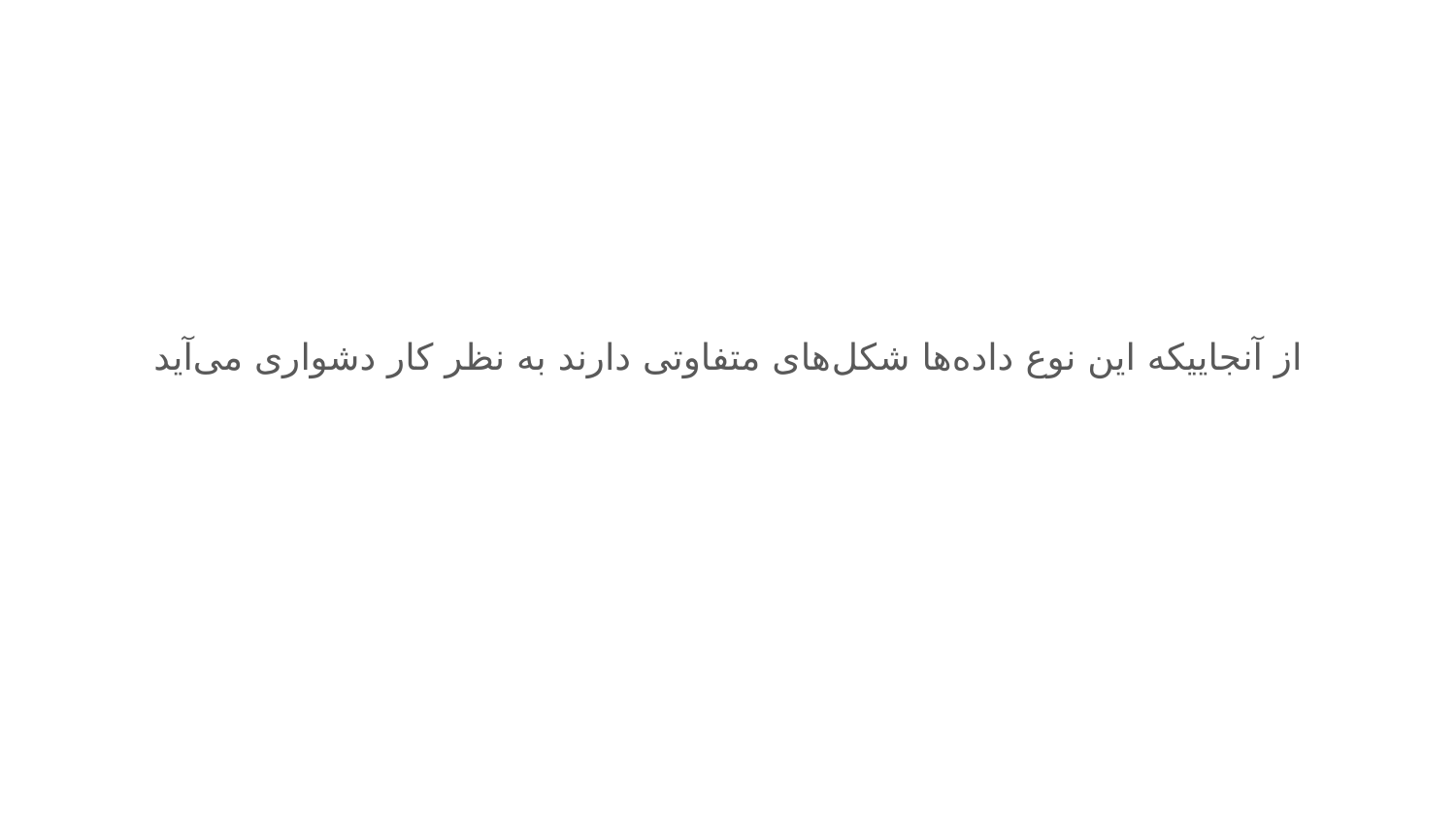

از آنجاییکه این نوع داده‌ها شکل‌های متفاوتی دارند به نظر کار دشواری می‌آید